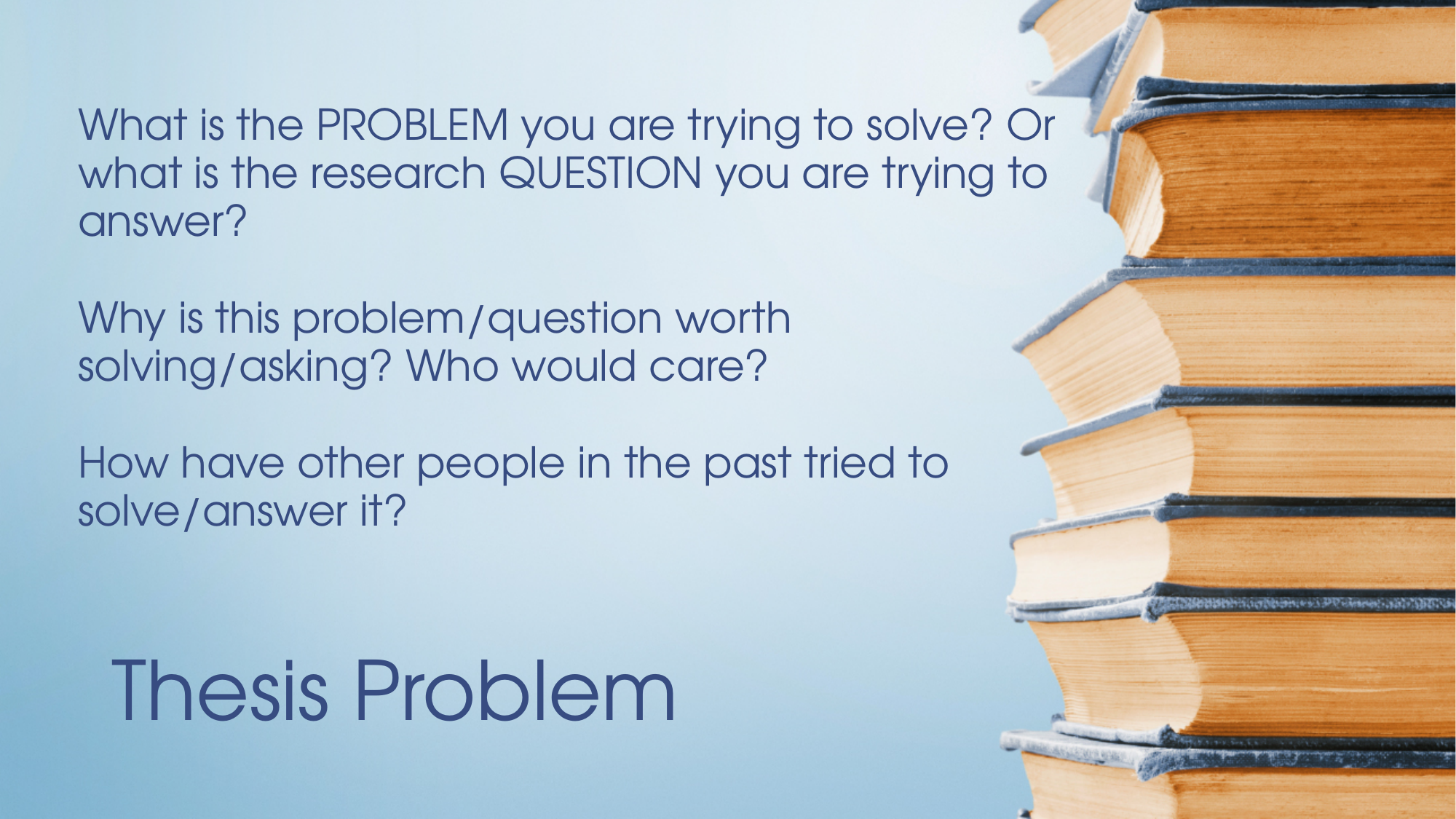

What is the PROBLEM you are trying to solve? Or what is the research QUESTION you are trying to answer?

Why is this problem/question worth solving/asking? Who would care?

How have other people in the past tried to solve/answer it?

# Thesis Problem